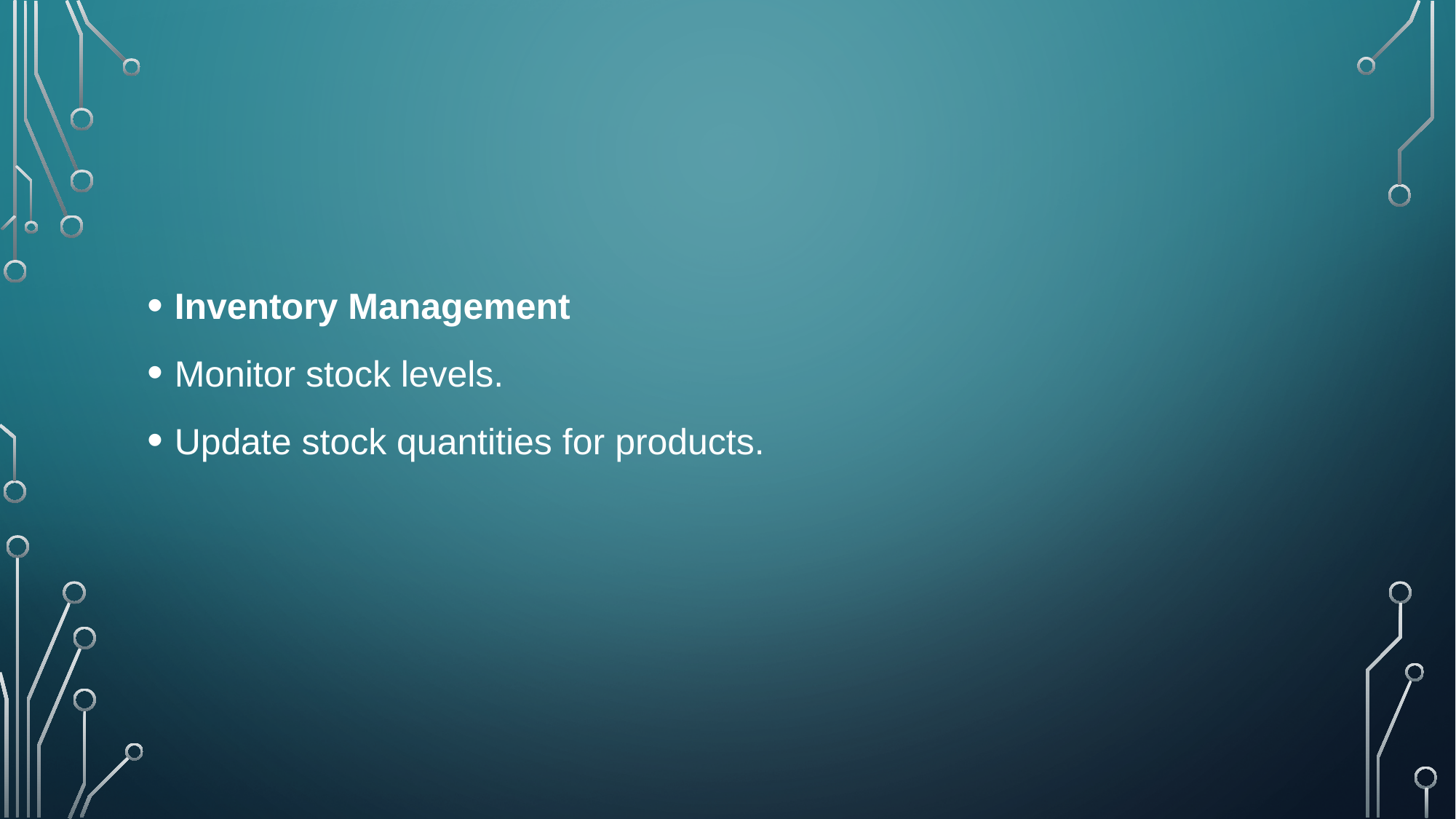

Inventory Management
Monitor stock levels.
Update stock quantities for products.